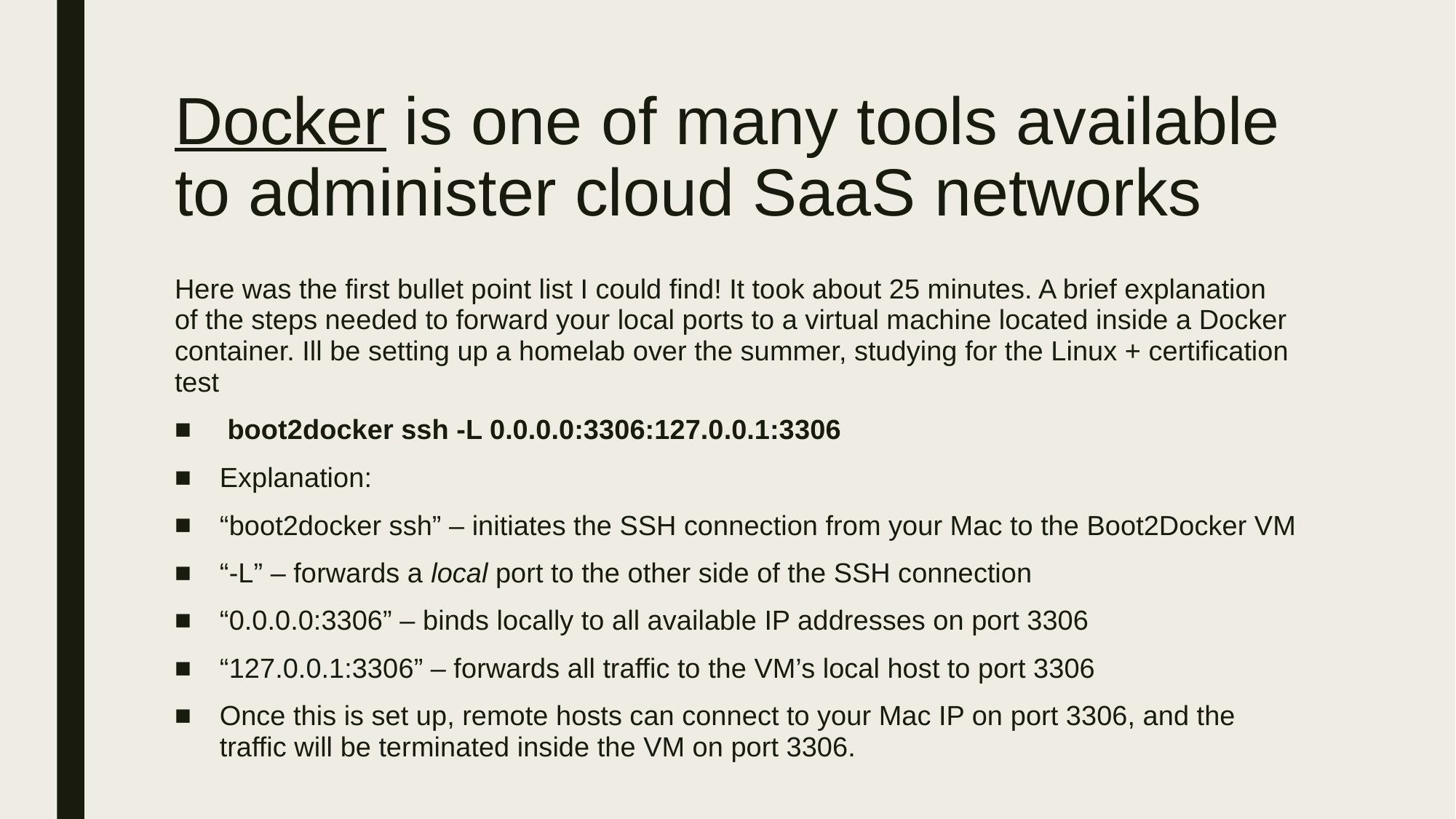

# Docker is one of many tools available to administer cloud SaaS networks
Here was the first bullet point list I could find! It took about 25 minutes. A brief explanation of the steps needed to forward your local ports to a virtual machine located inside a Docker container. Ill be setting up a homelab over the summer, studying for the Linux + certification test
 boot2docker ssh -L 0.0.0.0:3306:127.0.0.1:3306
Explanation:
“boot2docker ssh” – initiates the SSH connection from your Mac to the Boot2Docker VM
“-L” – forwards a local port to the other side of the SSH connection
“0.0.0.0:3306” – binds locally to all available IP addresses on port 3306
“127.0.0.1:3306” – forwards all traffic to the VM’s local host to port 3306
Once this is set up, remote hosts can connect to your Mac IP on port 3306, and the traffic will be terminated inside the VM on port 3306.